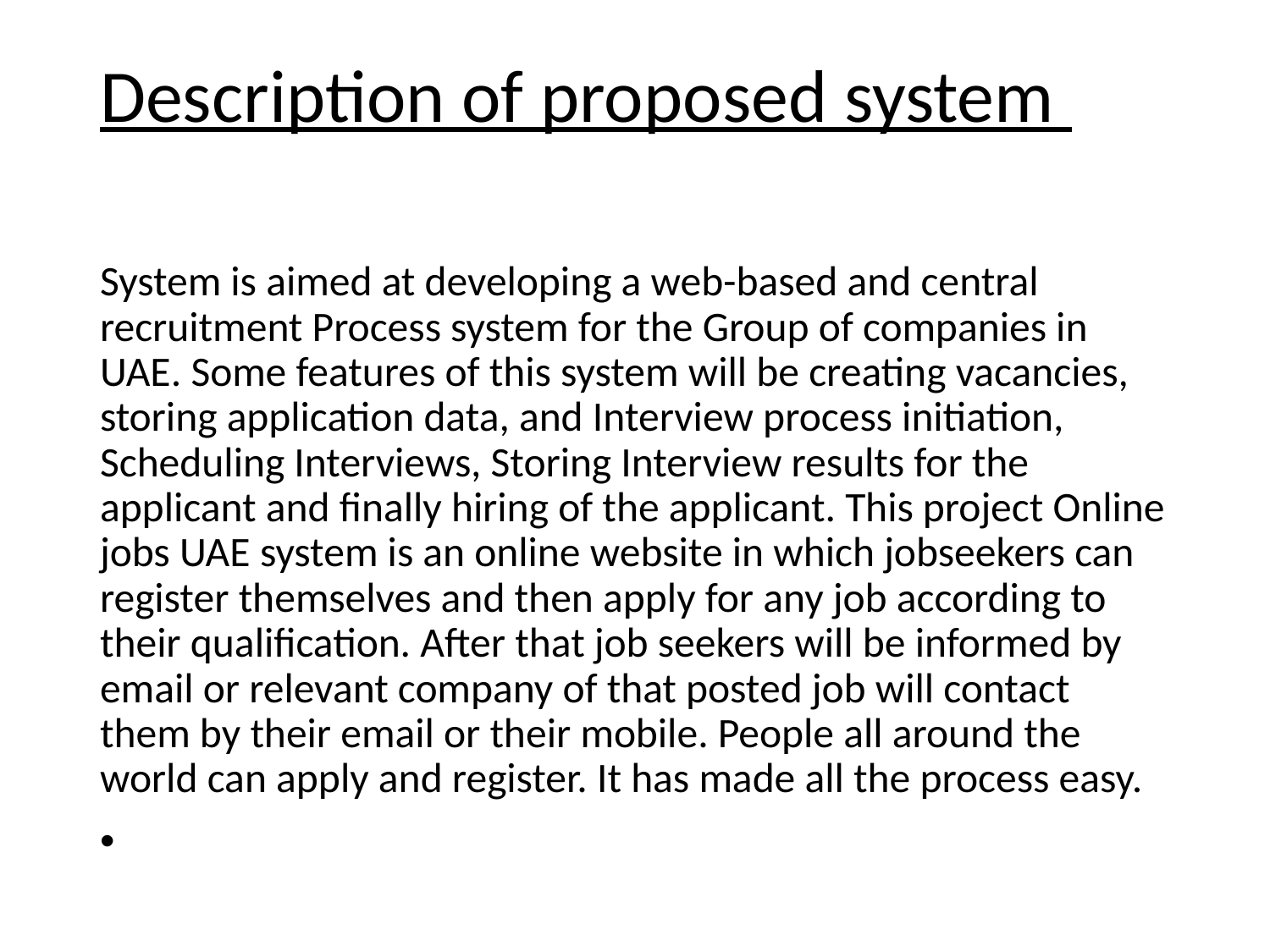

# Description of proposed system
System is aimed at developing a web-based and central recruitment Process system for the Group of companies in UAE. Some features of this system will be creating vacancies, storing application data, and Interview process initiation, Scheduling Interviews, Storing Interview results for the applicant and finally hiring of the applicant. This project Online jobs UAE system is an online website in which jobseekers can register themselves and then apply for any job according to their qualification. After that job seekers will be informed by email or relevant company of that posted job will contact them by their email or their mobile. People all around the world can apply and register. It has made all the process easy.